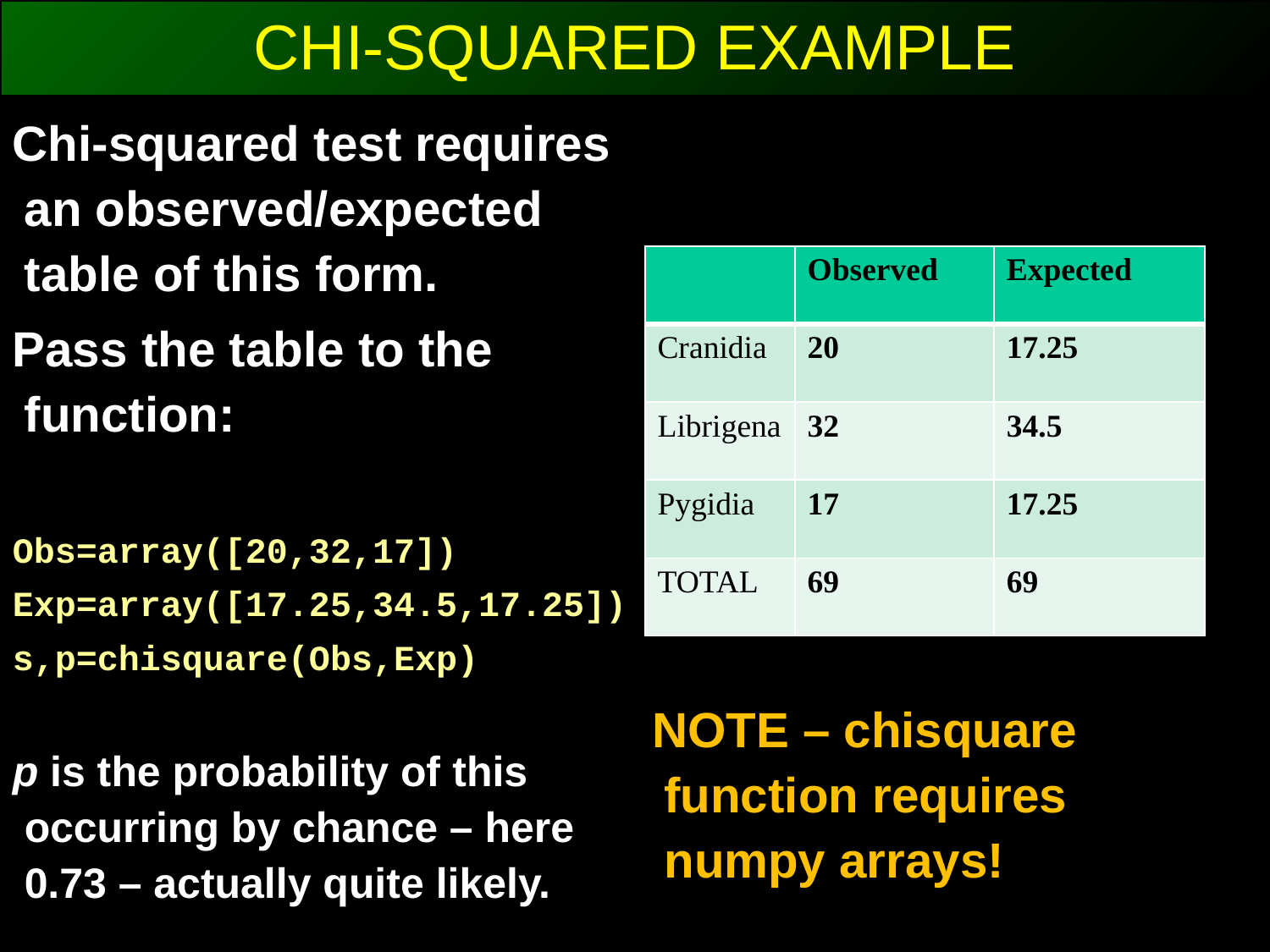

CHI-SQUARED EXAMPLE
Chi-squared test requires an observed/expected table of this form.
Pass the table to the function:

Obs=array([20,32,17])
Exp=array([17.25,34.5,17.25])
s,p=chisquare(Obs,Exp)

p is the probability of this occurring by chance – here 0.73 – actually quite likely.

|  | Observed | Expected |
| --- | --- | --- |
| Cranidia | 20 | 17.25 |
| Librigena | 32 | 34.5 |
| Pygidia | 17 | 17.25 |
| TOTAL | 69 | 69 |
NOTE – chisquare function requires numpy arrays!